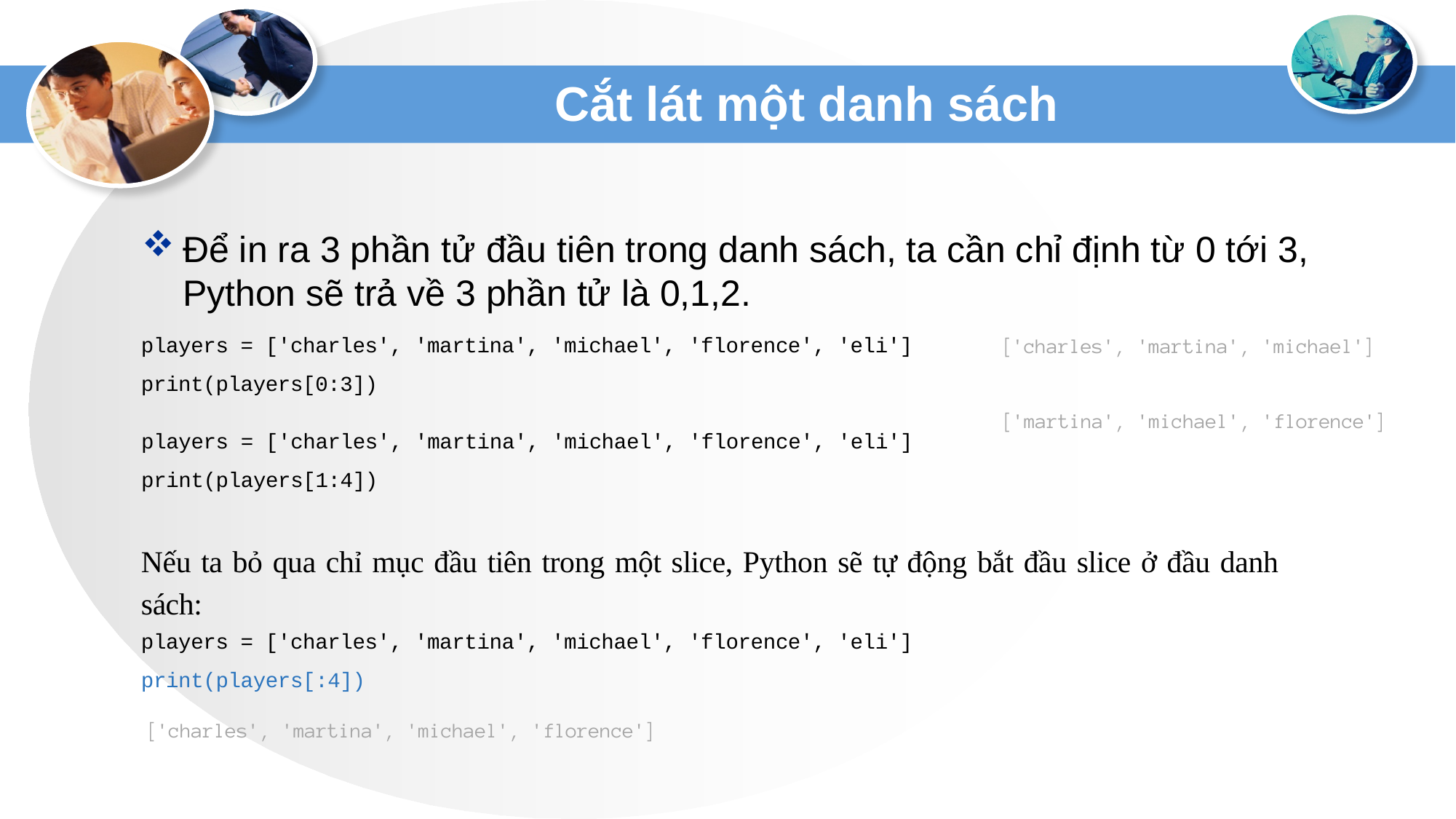

# Cắt lát một danh sách
Để in ra 3 phần tử đầu tiên trong danh sách, ta cần chỉ định từ 0 tới 3, Python sẽ trả về 3 phần tử là 0,1,2.
players = ['charles', 'martina', 'michael', 'florence', 'eli']
print(players[0:3])
['charles', 'martina', 'michael']
['martina', 'michael', 'florence']
players = ['charles', 'martina', 'michael', 'florence', 'eli']
print(players[1:4])
Nếu ta bỏ qua chỉ mục đầu tiên trong một slice, Python sẽ tự động bắt đầu slice ở đầu danh sách:
players = ['charles', 'martina', 'michael', 'florence', 'eli']
print(players[:4])
['charles', 'martina', 'michael', 'florence']